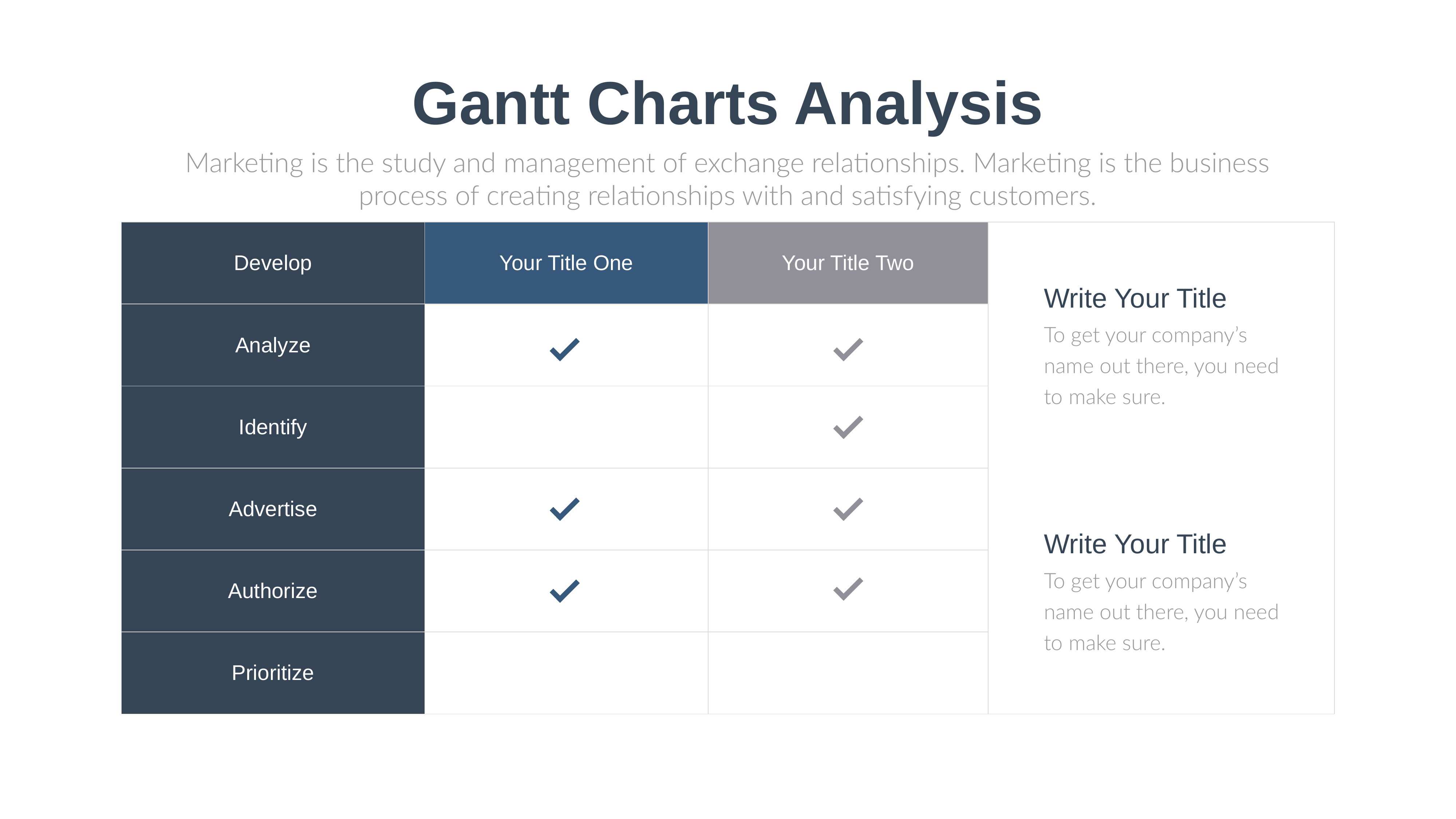

Gantt Charts Analysis
Marketing is the study and management of exchange relationships. Marketing is the business process of creating relationships with and satisfying customers.
| Develop | Your Title One | Your Title Two |  |
| --- | --- | --- | --- |
| Analyze |  |  |  |
| Identify |  |  |  |
| Advertise |  |  |  |
| Authorize |  |  |  |
| Prioritize |  |  |  |
Write Your Title
To get your company’s name out there, you need to make sure.

Write Your Title
To get your company’s name out there, you need to make sure.